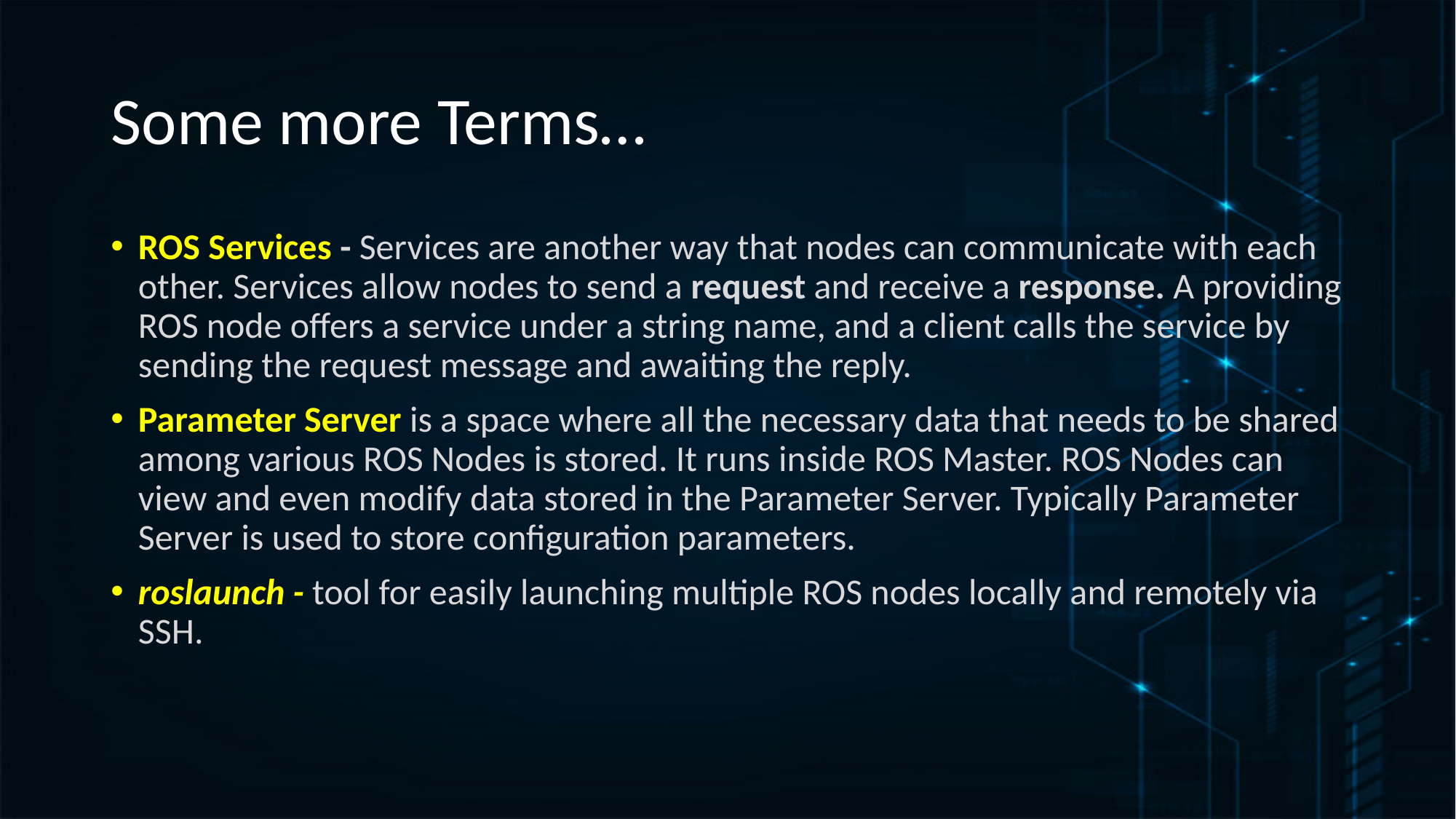

# Some more Terms…
ROS Services - Services are another way that nodes can communicate with each other. Services allow nodes to send a request and receive a response. A providing ROS node offers a service under a string name, and a client calls the service by sending the request message and awaiting the reply.
Parameter Server is a space where all the necessary data that needs to be shared among various ROS Nodes is stored. It runs inside ROS Master. ROS Nodes can view and even modify data stored in the Parameter Server. Typically Parameter Server is used to store configuration parameters.
roslaunch - tool for easily launching multiple ROS nodes locally and remotely via SSH.